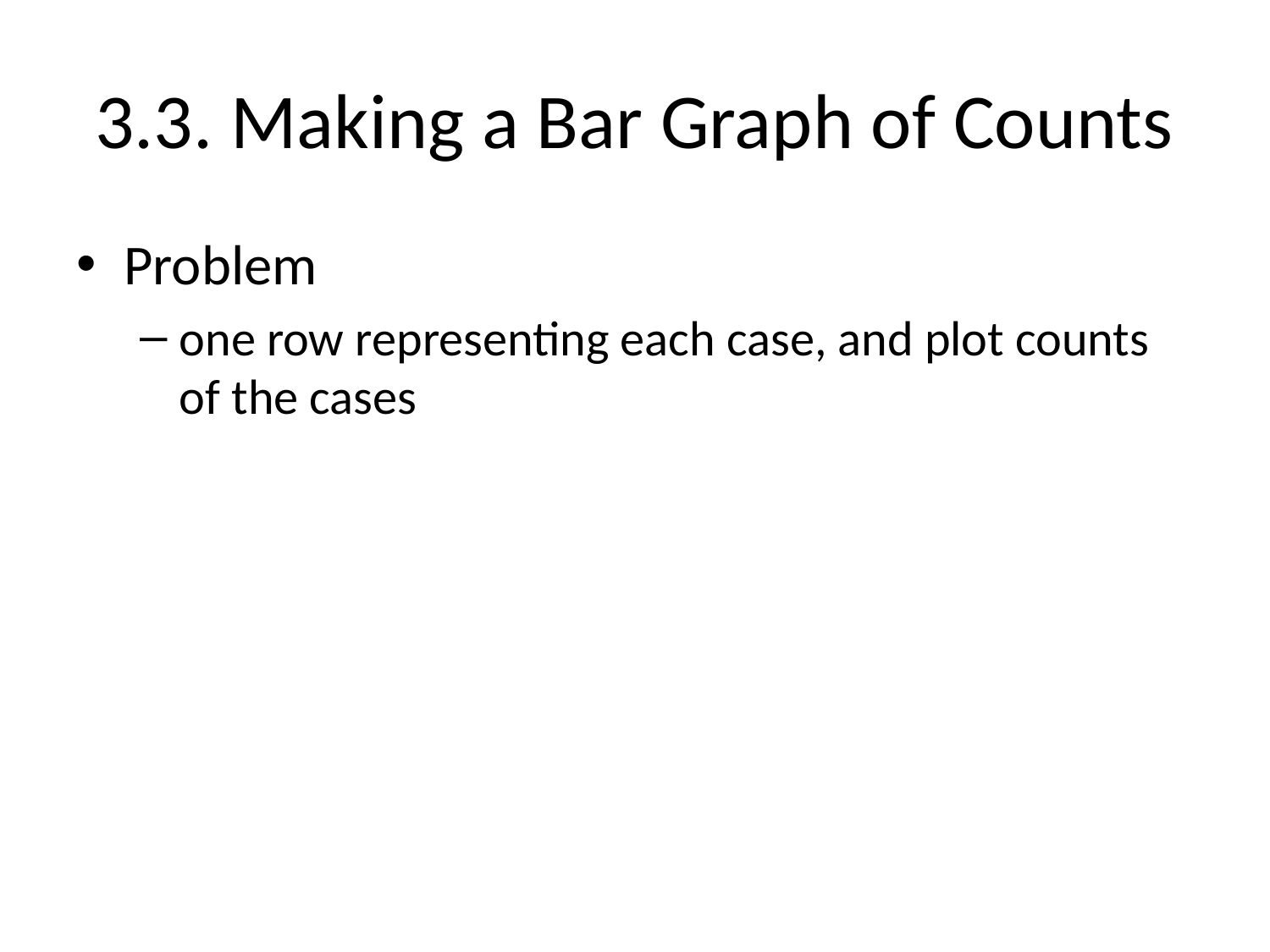

# 3.3. Making a Bar Graph of Counts
Problem
one row representing each case, and plot counts of the cases